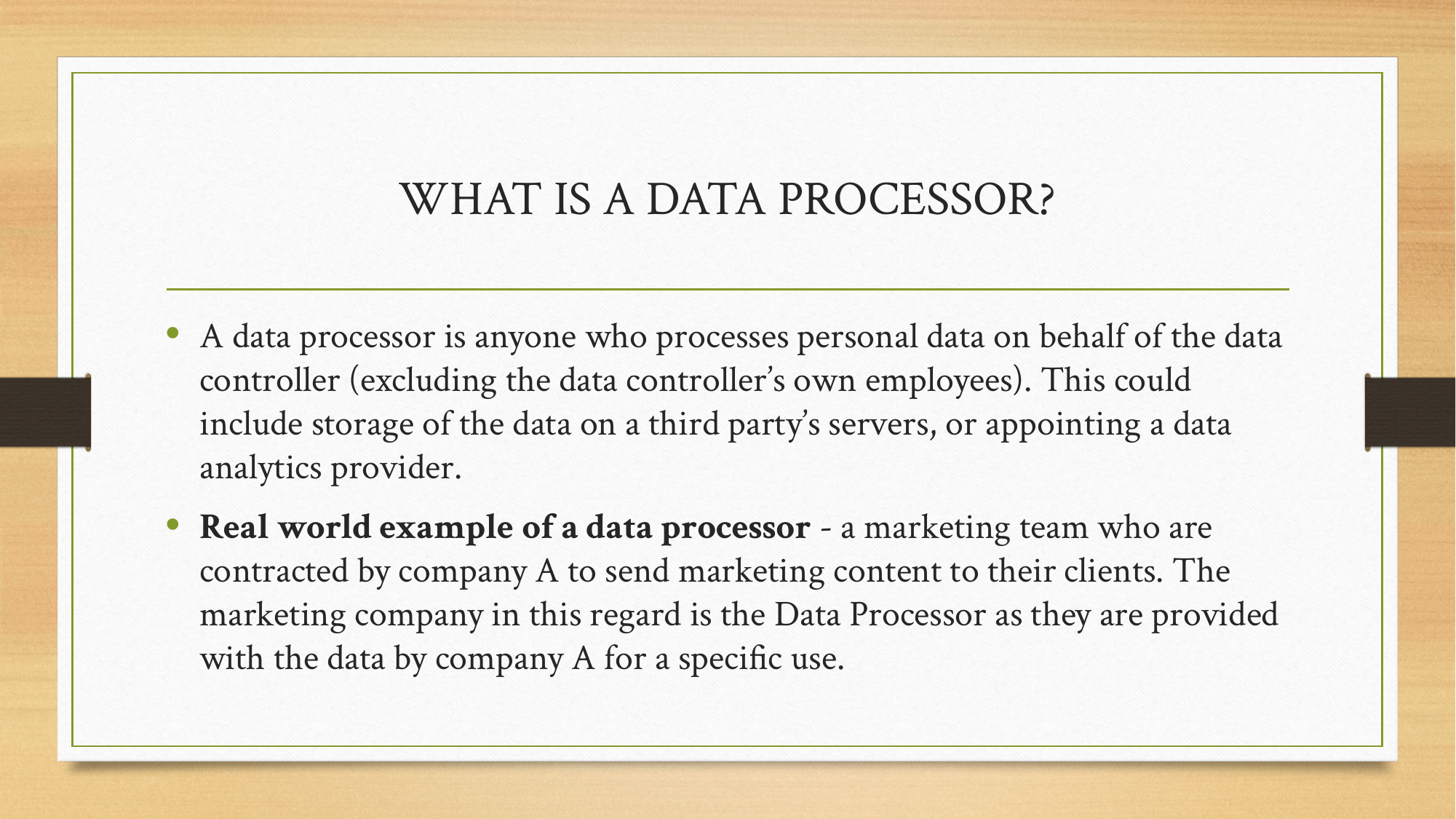

# WHAT IS A DATA PROCESSOR?
A data processor is anyone who processes personal data on behalf of the data controller (excluding the data controller’s own employees). This could include storage of the data on a third party’s servers, or appointing a data analytics provider.
Real world example of a data processor - a marketing team who are contracted by company A to send marketing content to their clients. The marketing company in this regard is the Data Processor as they are provided with the data by company A for a specific use.